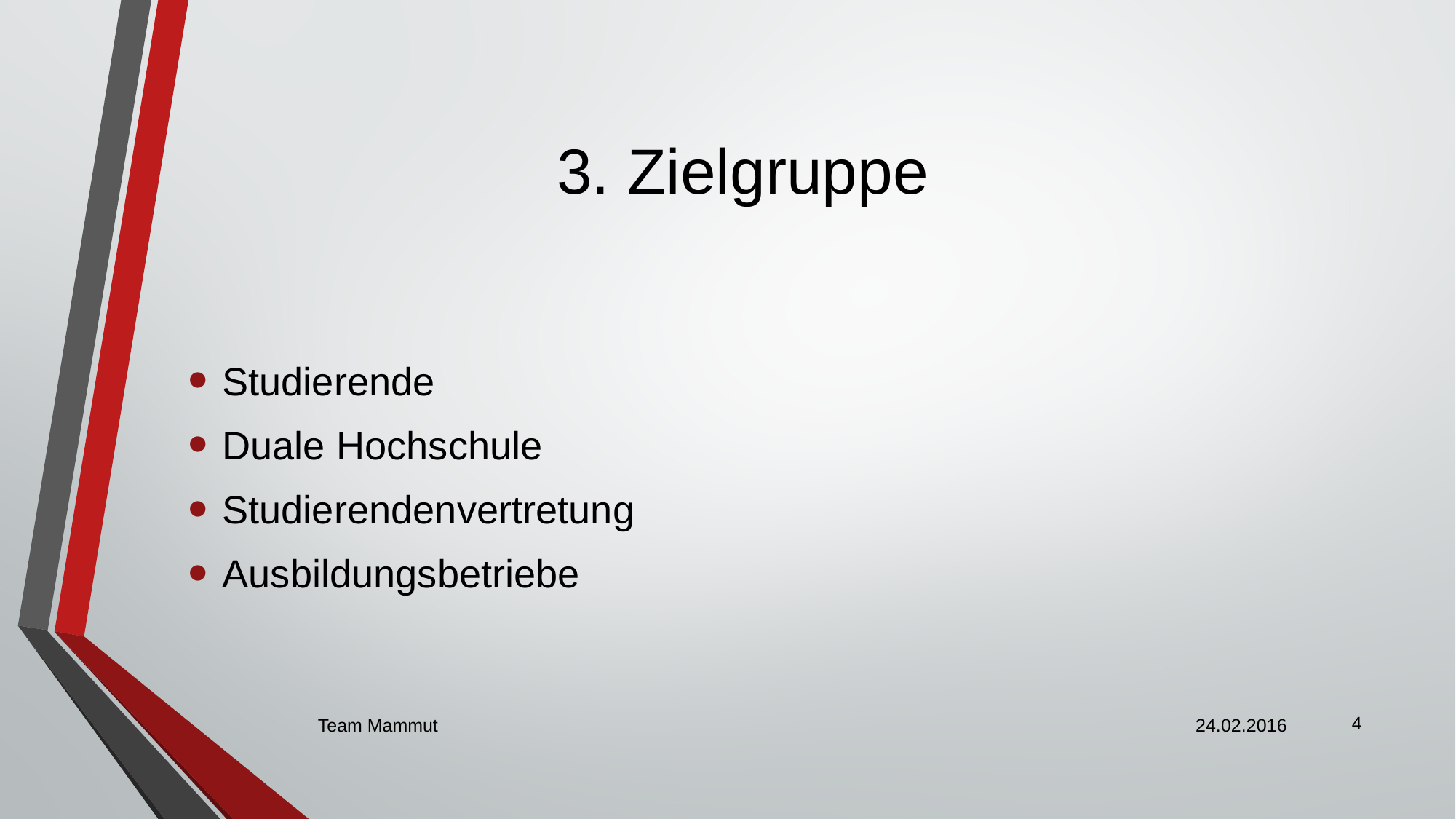

# 3. Zielgruppe
Studierende
Duale Hochschule
Studierendenvertretung
Ausbildungsbetriebe
4
Team Mammut
24.02.2016